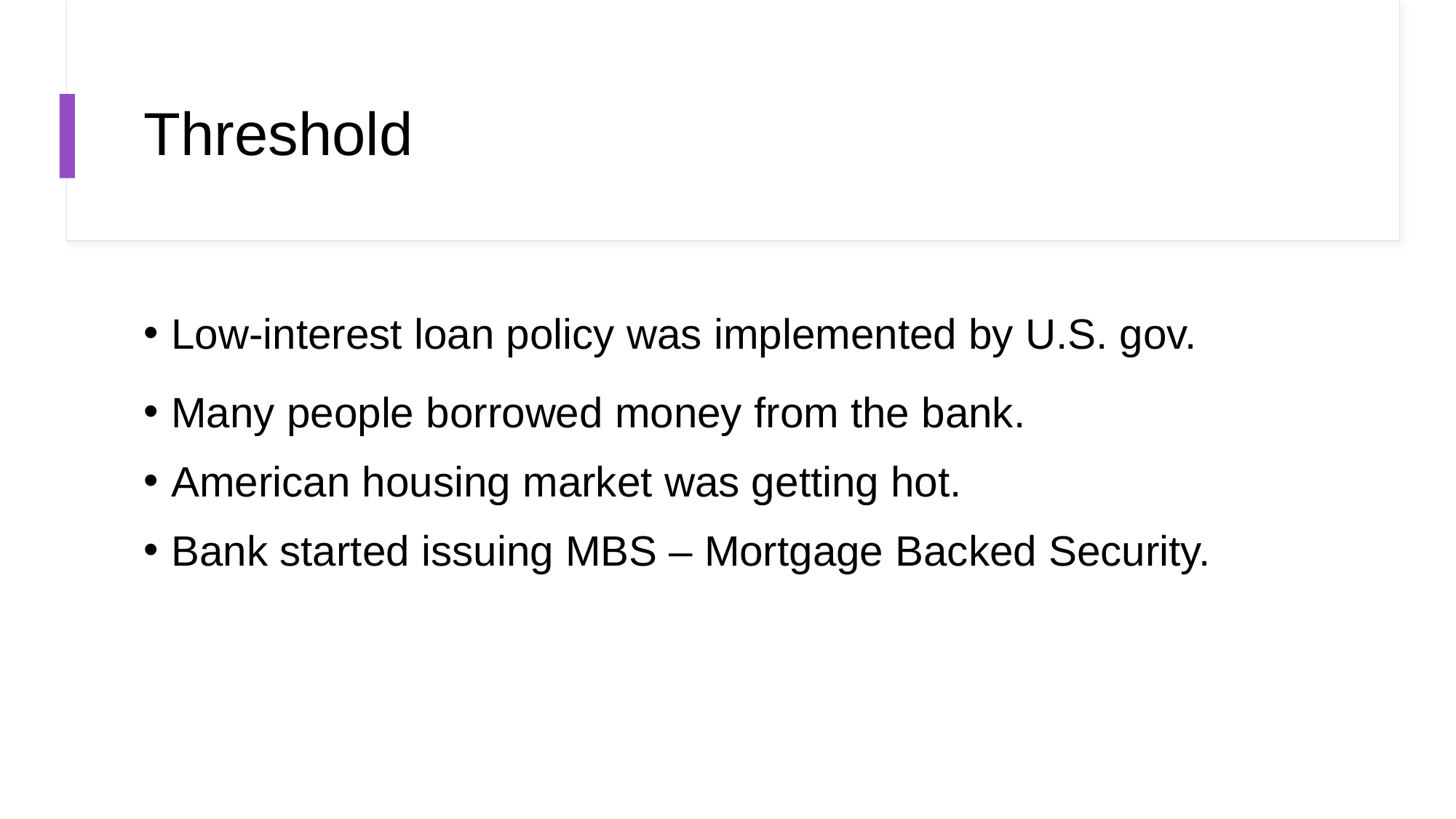

# Threshold
Low-interest loan policy was implemented by U.S. gov.
Many people borrowed money from the bank.
American housing market was getting hot.
Bank started issuing MBS – Mortgage Backed Security.